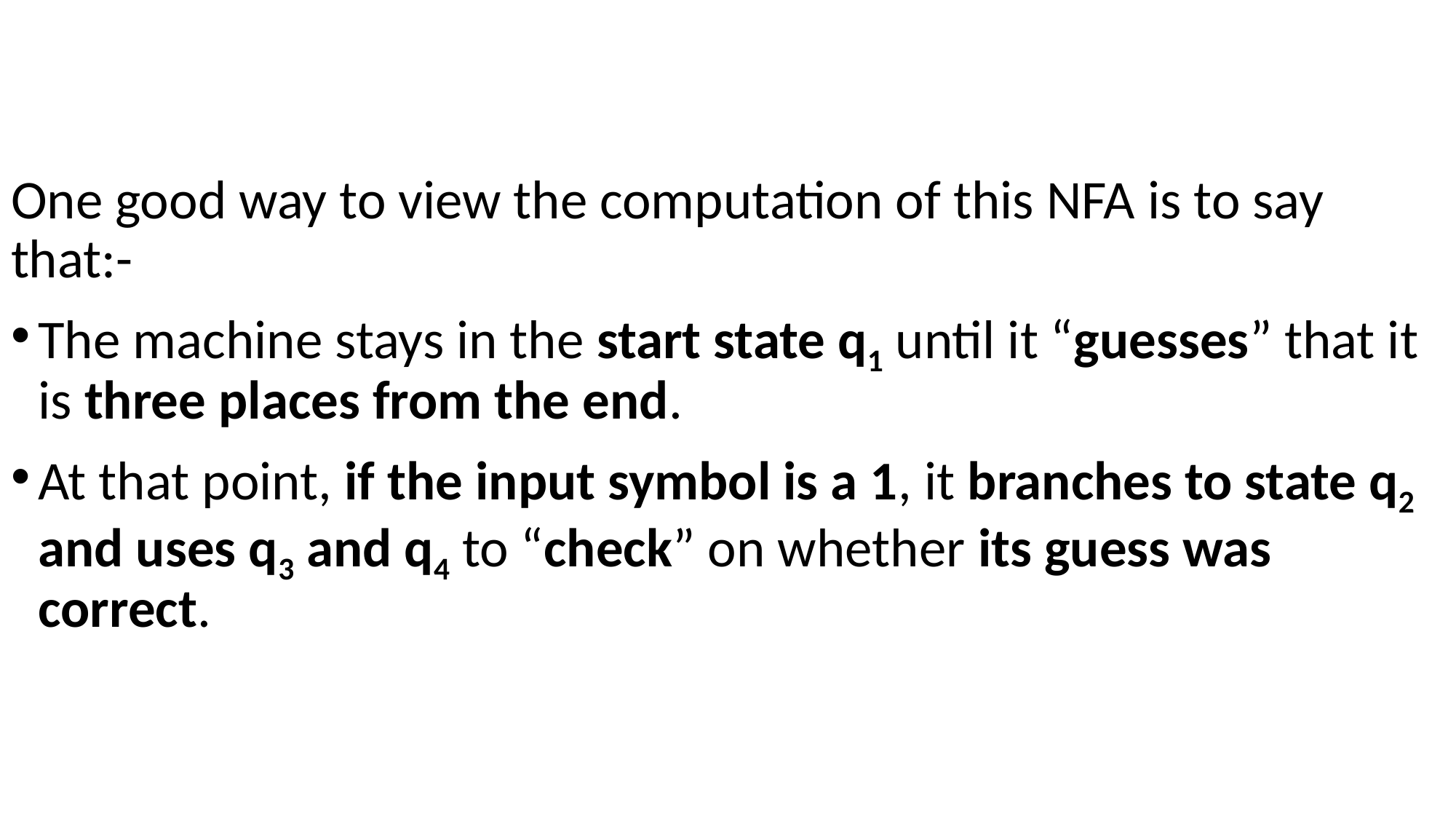

One good way to view the computation of this NFA is to say that:-
The machine stays in the start state q1 until it “guesses” that it is three places from the end.
At that point, if the input symbol is a 1, it branches to state q2 and uses q3 and q4 to “check” on whether its guess was correct.

#